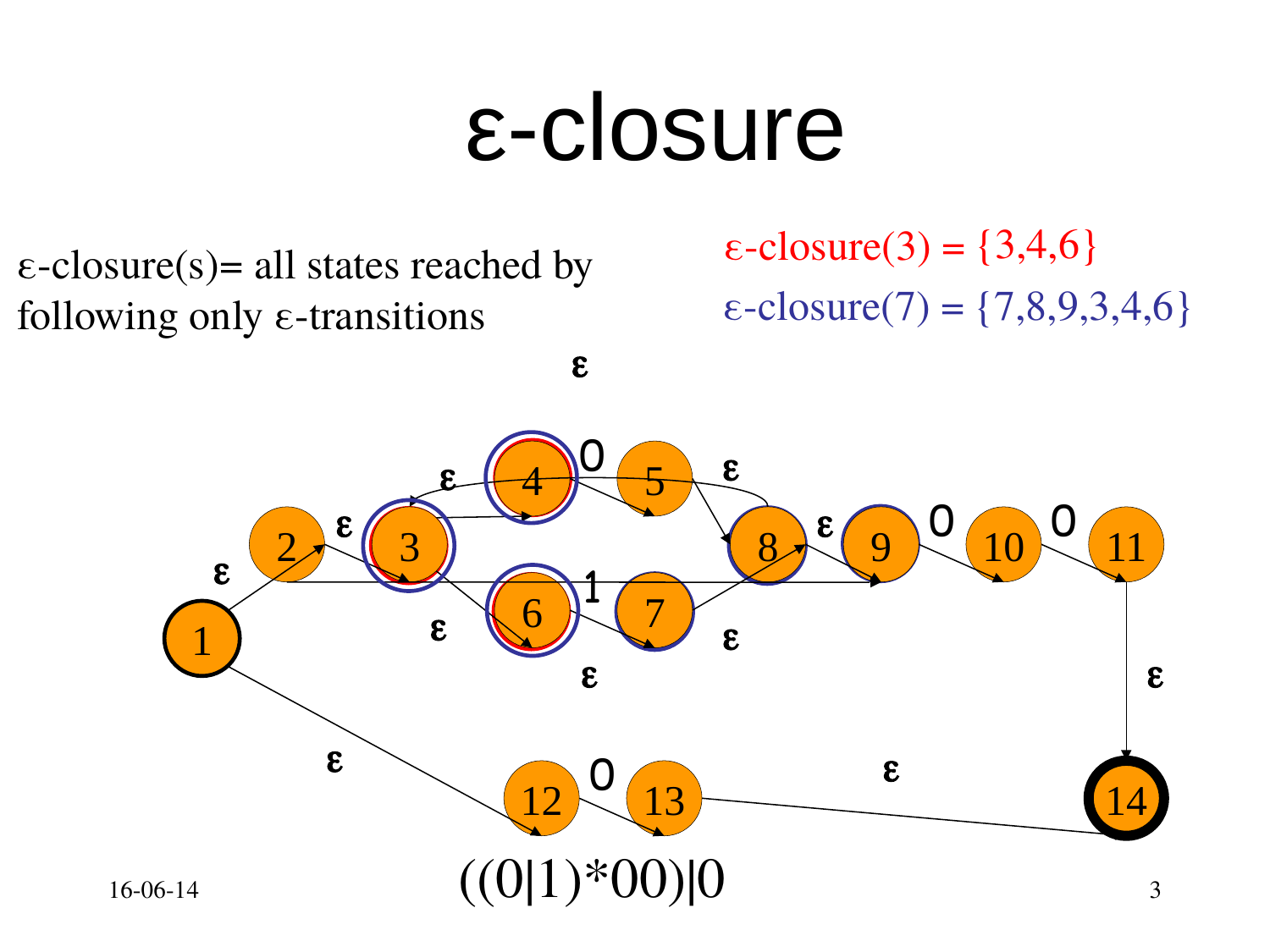

ε-closure
{3,4,6}
ε-closure(3) =
ε-closure(s)= all states reached by following only ε-transitions
ε-closure(7) =
{7,8,9,3,4,6}
ε
0
ε
ε
4
5
ε
ε
0
0
2
3
8
9
10
11
ε
1
6
7
ε
1
ε
ε
ε
ε
ε
0
12
13
14

4

9
3
8

5
7
((0|1)*00)|0
16-06-14
3